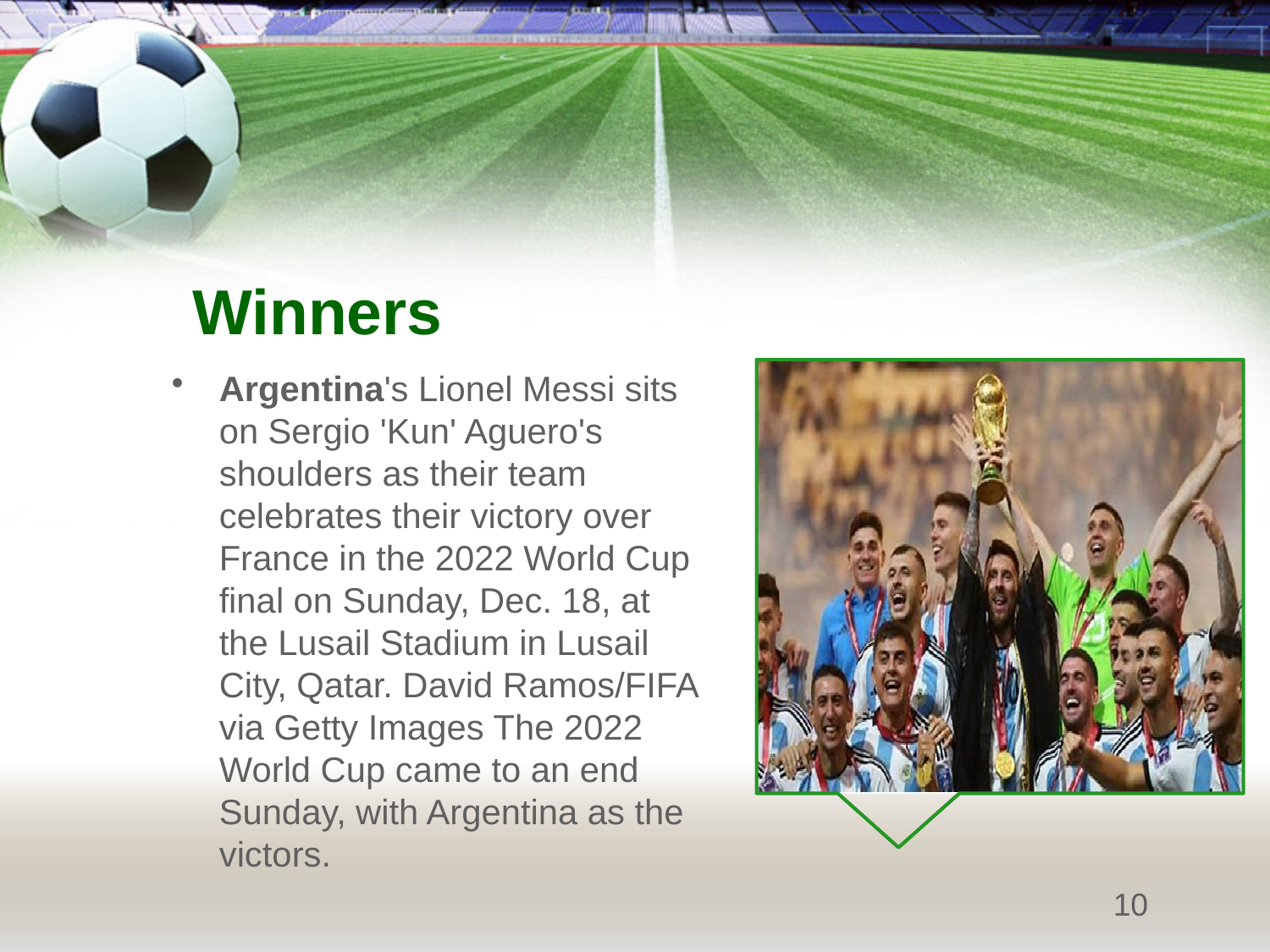

# Winners
Argentina's Lionel Messi sits on Sergio 'Kun' Aguero's shoulders as their team celebrates their victory over France in the 2022 World Cup final on Sunday, Dec. 18, at the Lusail Stadium in Lusail City, Qatar. David Ramos/FIFA via Getty Images The 2022 World Cup came to an end Sunday, with Argentina as the victors.

10